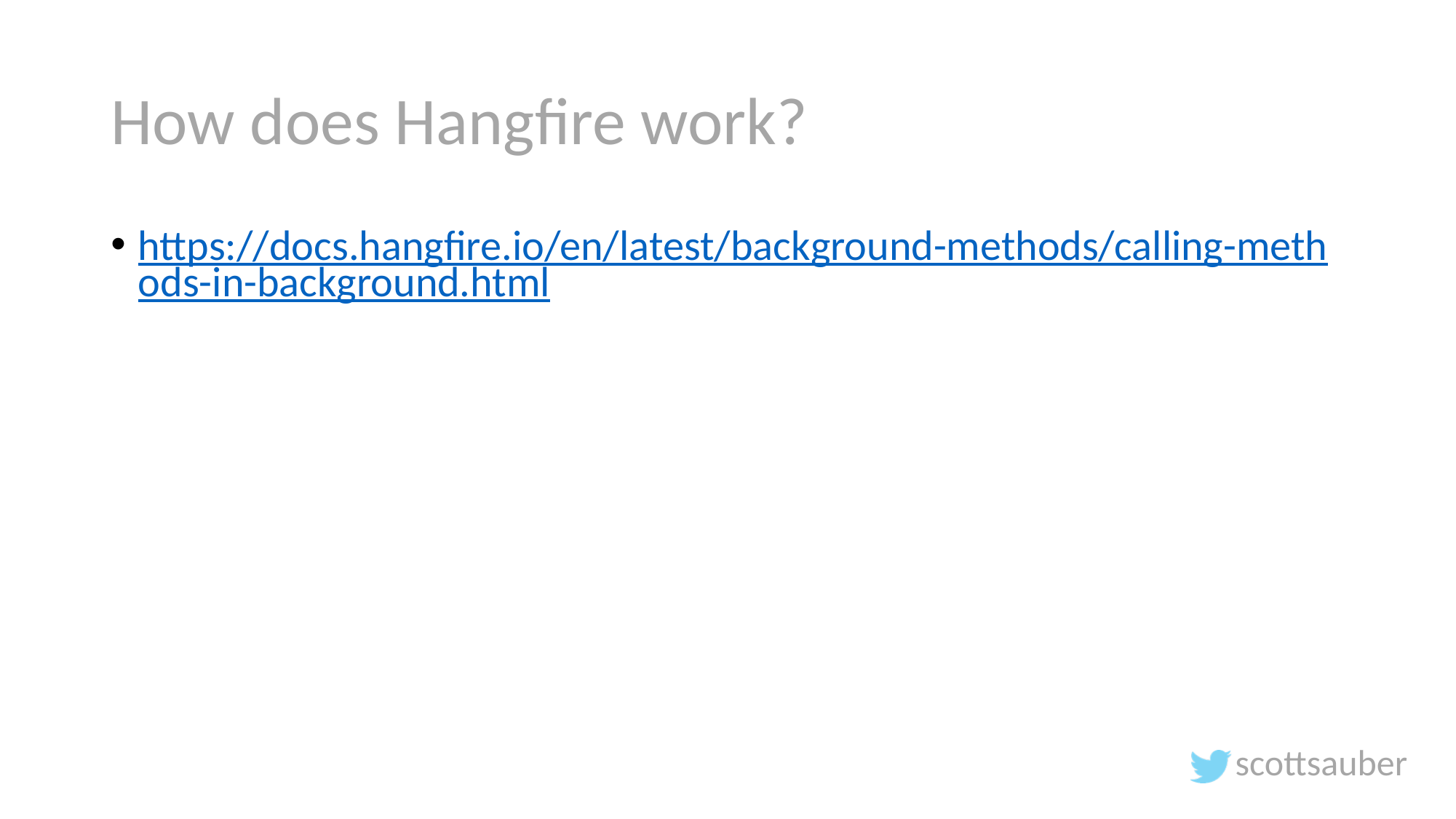

# How does Hangfire work?
https://docs.hangfire.io/en/latest/background-methods/calling-methods-in-background.html

scottsauber